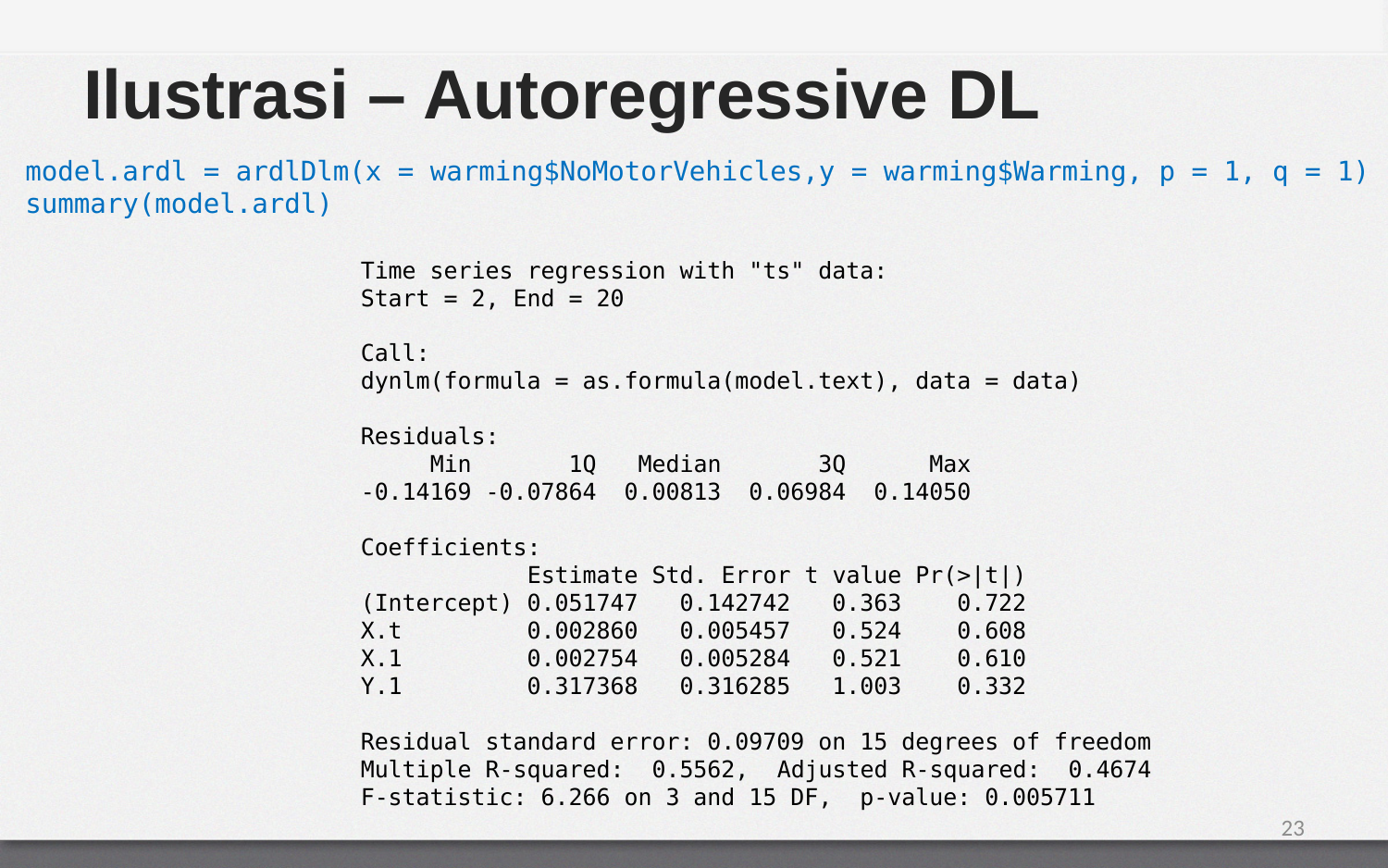

# Ilustrasi – Autoregressive DL
model.ardl = ardlDlm(x = warming$NoMotorVehicles,y = warming$Warming, p = 1, q = 1)
summary(model.ardl)
Time series regression with "ts" data:
Start = 2, End = 20

Call:
dynlm(formula = as.formula(model.text), data = data)

Residuals:
     Min       1Q   Median       3Q      Max
-0.14169 -0.07864  0.00813  0.06984  0.14050

Coefficients:
            Estimate Std. Error t value Pr(>|t|)
(Intercept) 0.051747   0.142742   0.363    0.722
X.t         0.002860   0.005457   0.524    0.608
X.1         0.002754   0.005284   0.521    0.610
Y.1         0.317368   0.316285   1.003    0.332

Residual standard error: 0.09709 on 15 degrees of freedom
Multiple R-squared:  0.5562,	Adjusted R-squared:  0.4674
F-statistic: 6.266 on 3 and 15 DF,  p-value: 0.005711
23